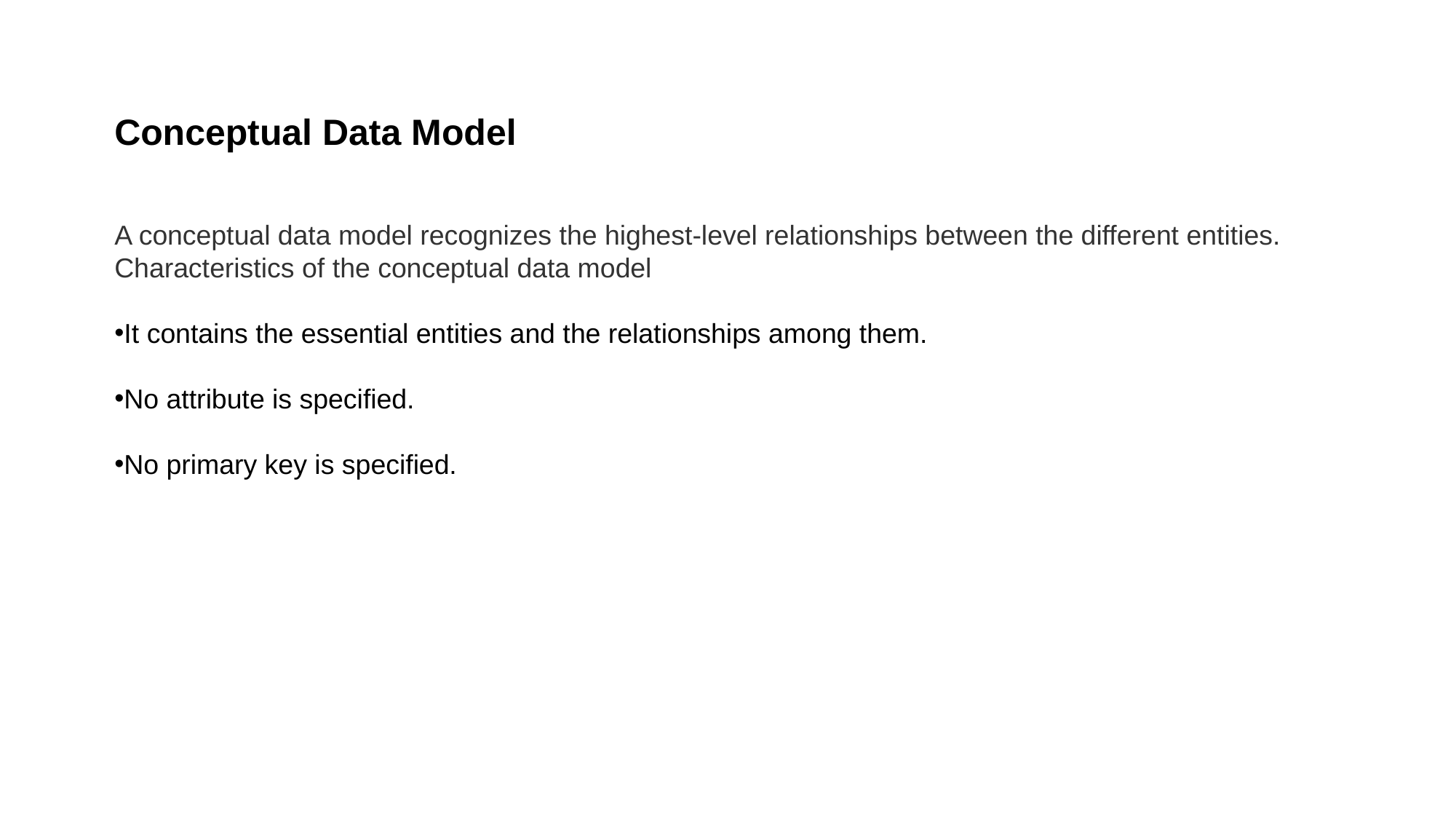

Conceptual Data Model

A conceptual data model recognizes the highest-level relationships between the different entities.
Characteristics of the conceptual data model

It contains the essential entities and the relationships among them.

No attribute is specified.

No primary key is specified.